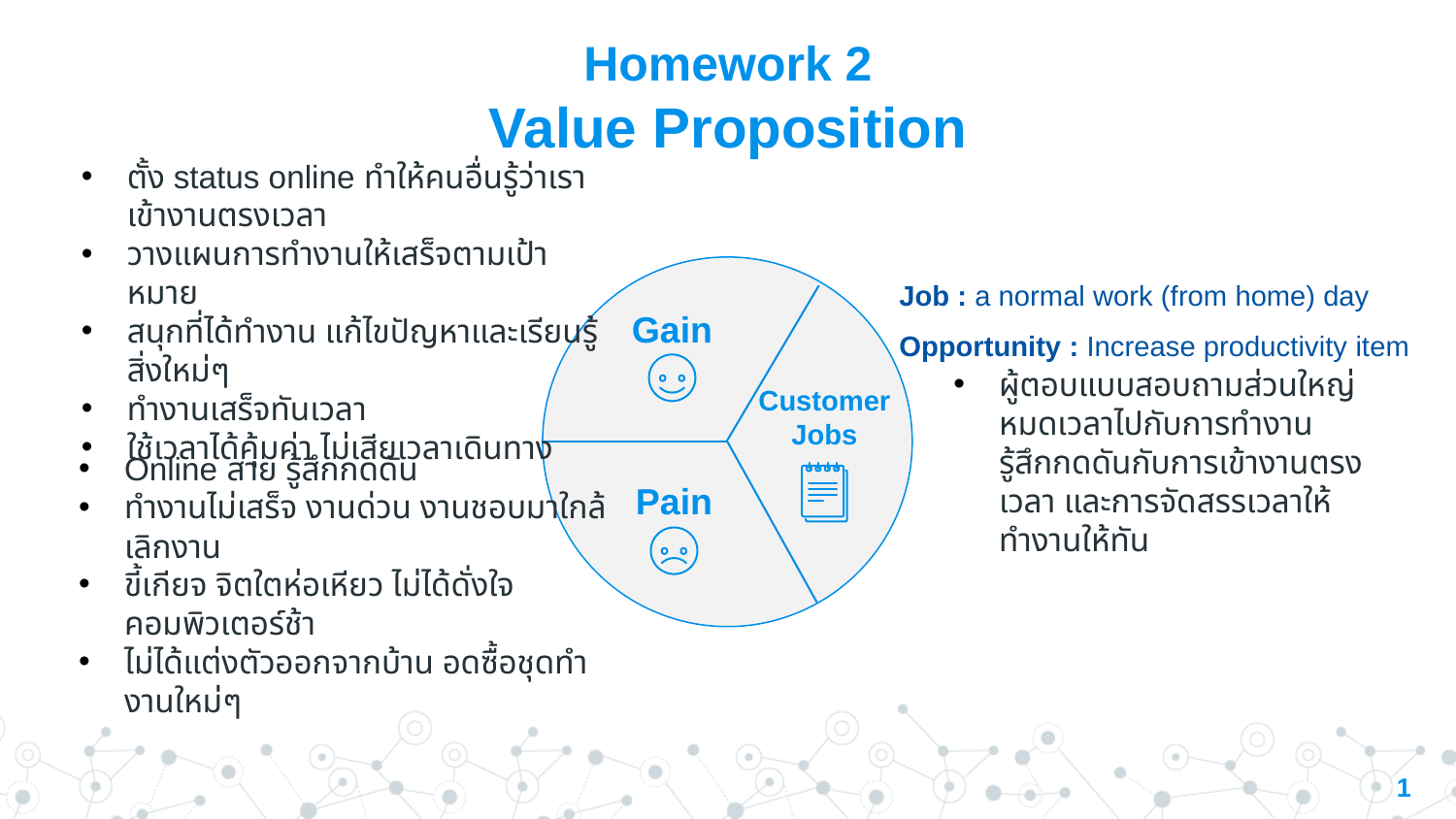

# Homework 2 Value Proposition
ตั้ง status online ทำให้คนอื่นรู้ว่าเราเข้างานตรงเวลา
วางแผนการทำงานให้เสร็จตามเป้าหมาย
สนุกที่ได้ทำงาน แก้ไขปัญหาและเรียนรู้สิ่งใหม่ๆ
ทำงานเสร็จทันเวลา
ใช้เวลาได้คุ้มค่า ไม่เสียเวลาเดินทาง
Job : a normal work (from home) day
Opportunity : Increase productivity item

Gain

Customer Jobs

Pain

ผู้ตอบแบบสอบถามส่วนใหญ่หมดเวลาไปกับการทำงาน รู้สึกกดดันกับการเข้างานตรงเวลา และการจัดสรรเวลาให้ทำงานให้ทัน
Online สาย รู้สึกกดดัน
ทำงานไม่เสร็จ งานด่วน งานชอบมาใกล้เลิกงาน
ขี้เกียจ จิตใตห่อเหียว ไม่ได้ดั่งใจ คอมพิวเตอร์ช้า
ไม่ได้แต่งตัวออกจากบ้าน อดซื้อชุดทำงานใหม่ๆ
1